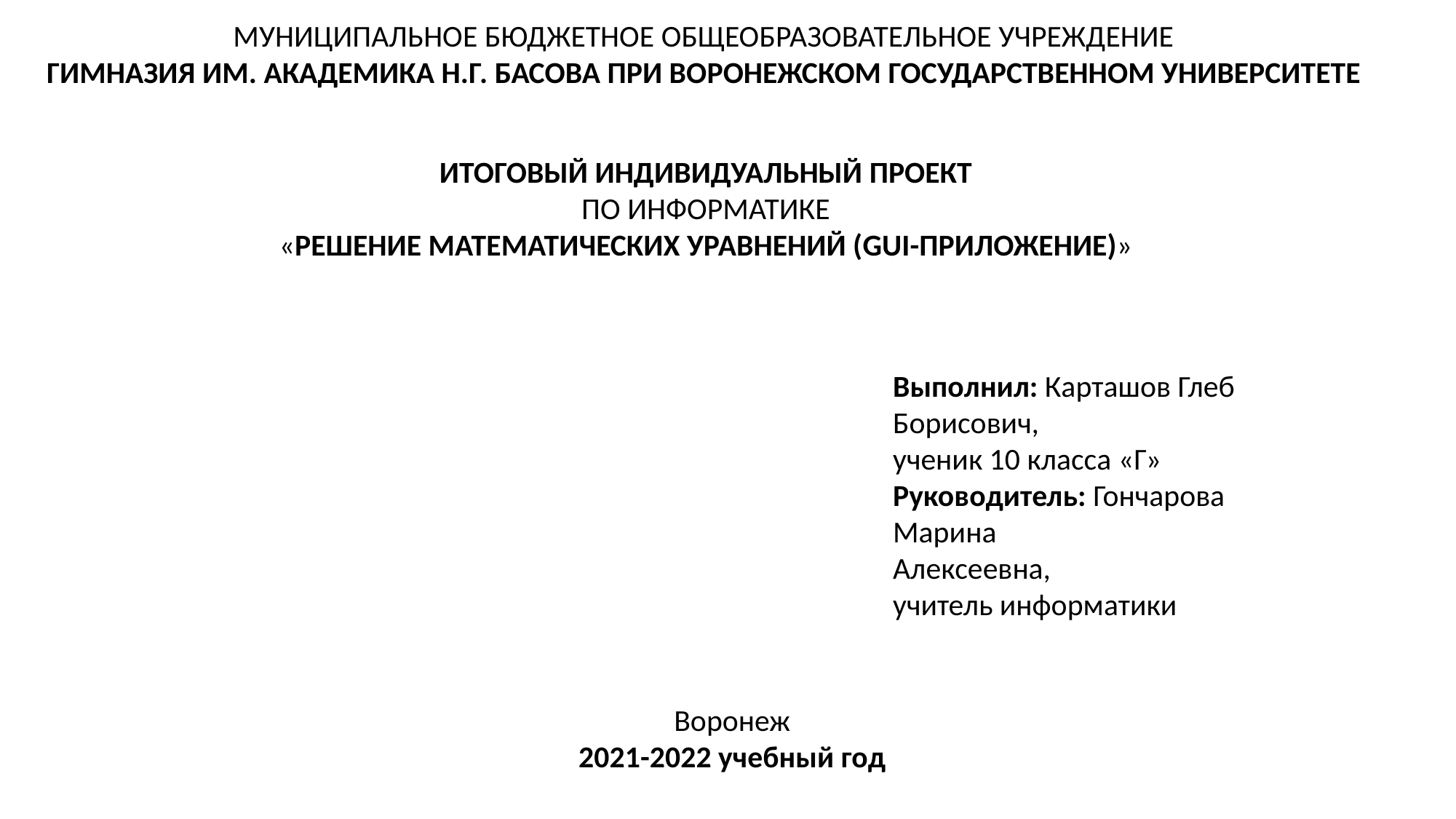

МУНИЦИПАЛЬНОЕ БЮДЖЕТНОЕ ОБЩЕОБРАЗОВАТЕЛЬНОЕ УЧРЕЖДЕНИЕ
ГИМНАЗИЯ ИМ. АКАДЕМИКА Н.Г. БАСОВА ПРИ ВОРОНЕЖСКОМ ГОСУДАРСТВЕННОМ УНИВЕРСИТЕТЕ

ИТОГОВЫЙ ИНДИВИДУАЛЬНЫЙ ПРОЕКТ
ПО ИНФОРМАТИКЕ
«РЕШЕНИЕ МАТЕМАТИЧЕСКИХ УРАВНЕНИЙ (GUI-ПРИЛОЖЕНИЕ)»

Выполнил: Карташов Глеб
Борисович,
ученик 10 класса «Г»
Руководитель: Гончарова Марина
Алексеевна,
учитель информатики
Воронеж
2021-2022 учебный год